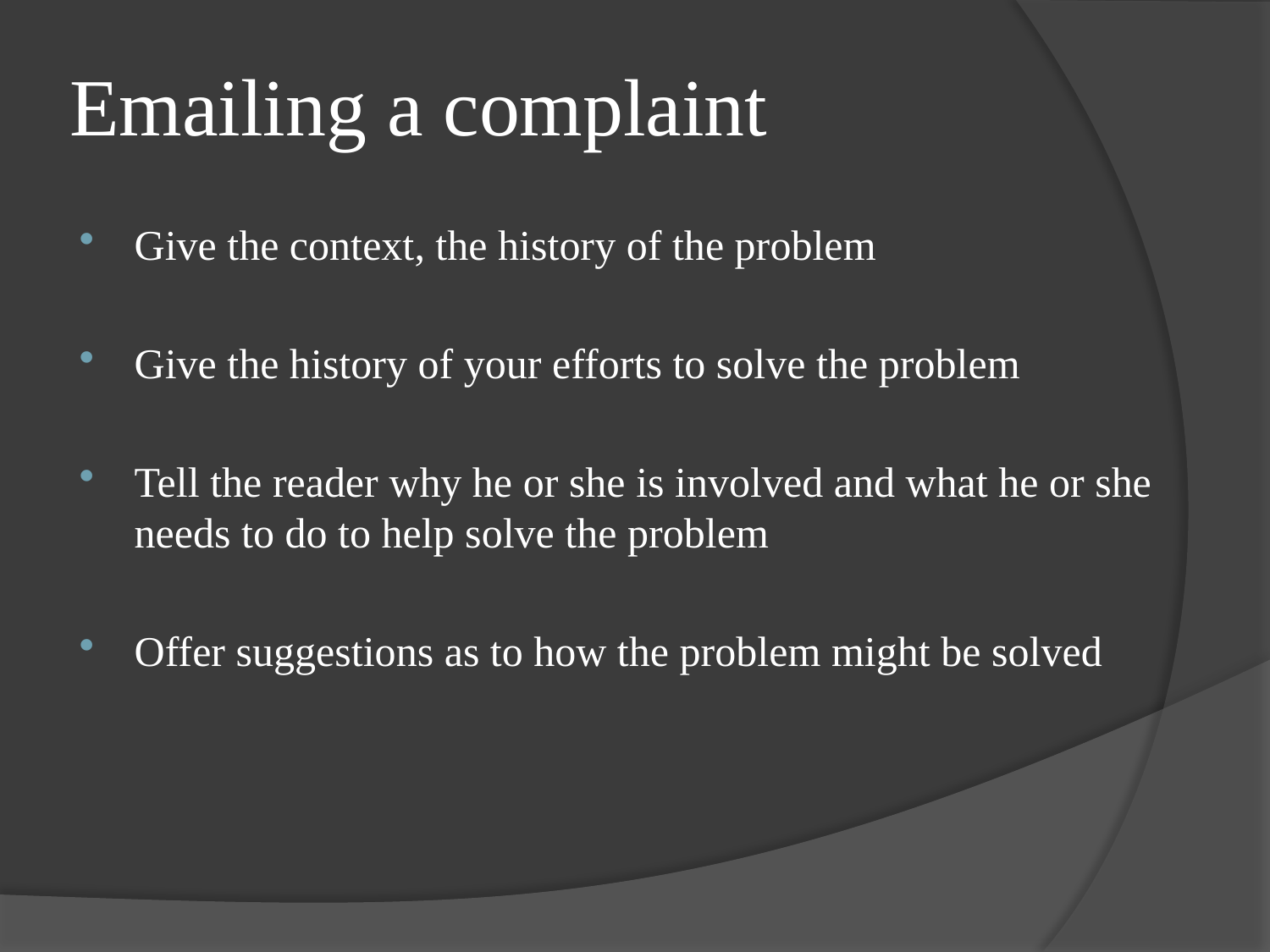

# Emailing a complaint
Give the context, the history of the problem

Give the history of your efforts to solve the problem

Tell the reader why he or she is involved and what he or she needs to do to help solve the problem

Offer suggestions as to how the problem might be solved